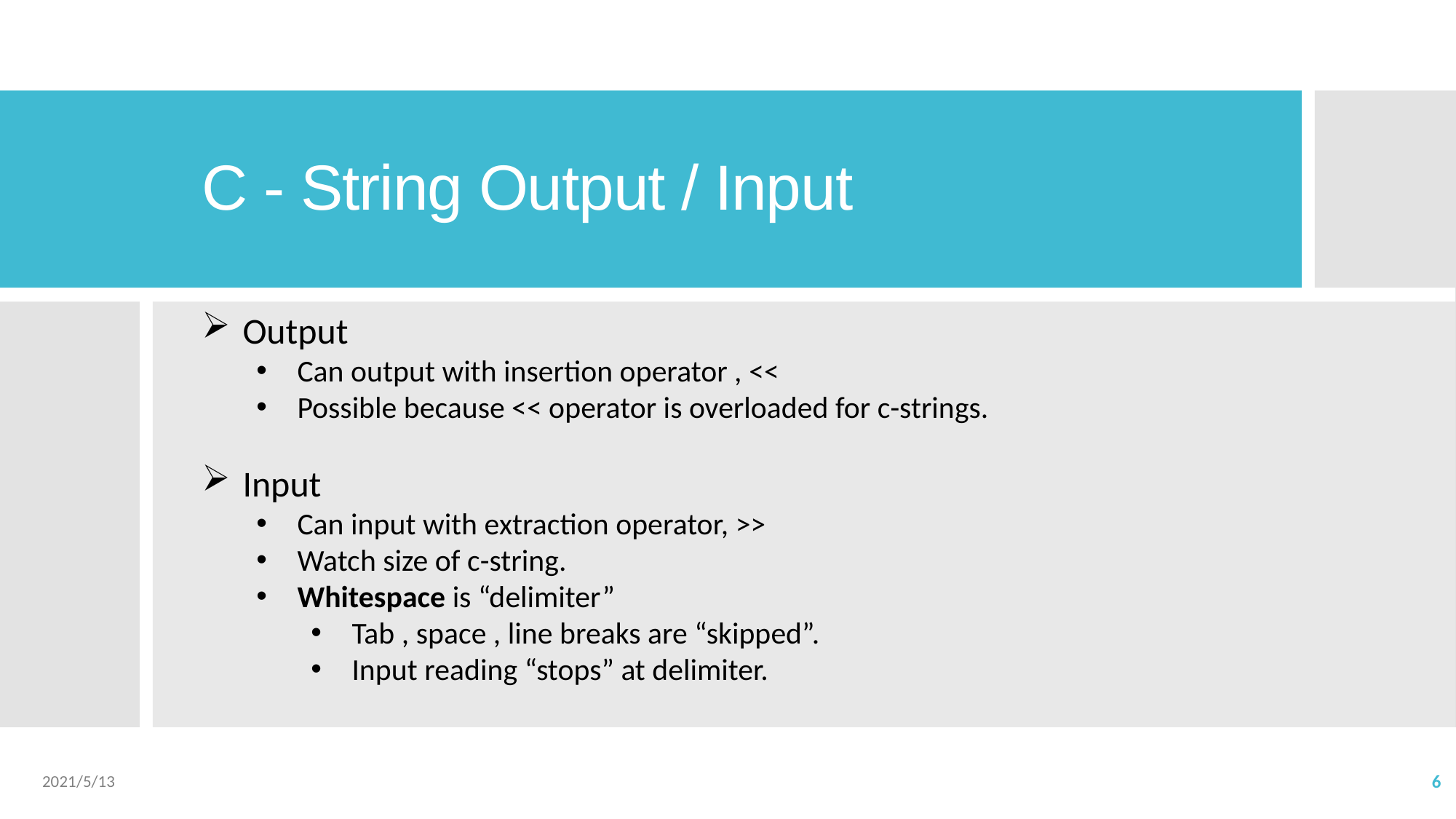

# C - String Output / Input

Output
Can output with insertion operator , <<
Possible because << operator is overloaded for c-strings.

Input
Can input with extraction operator, >>
Watch size of c-string.
Whitespace is “delimiter”
Tab , space , line breaks are “skipped”.
Input reading “stops” at delimiter.
2021/5/13
6